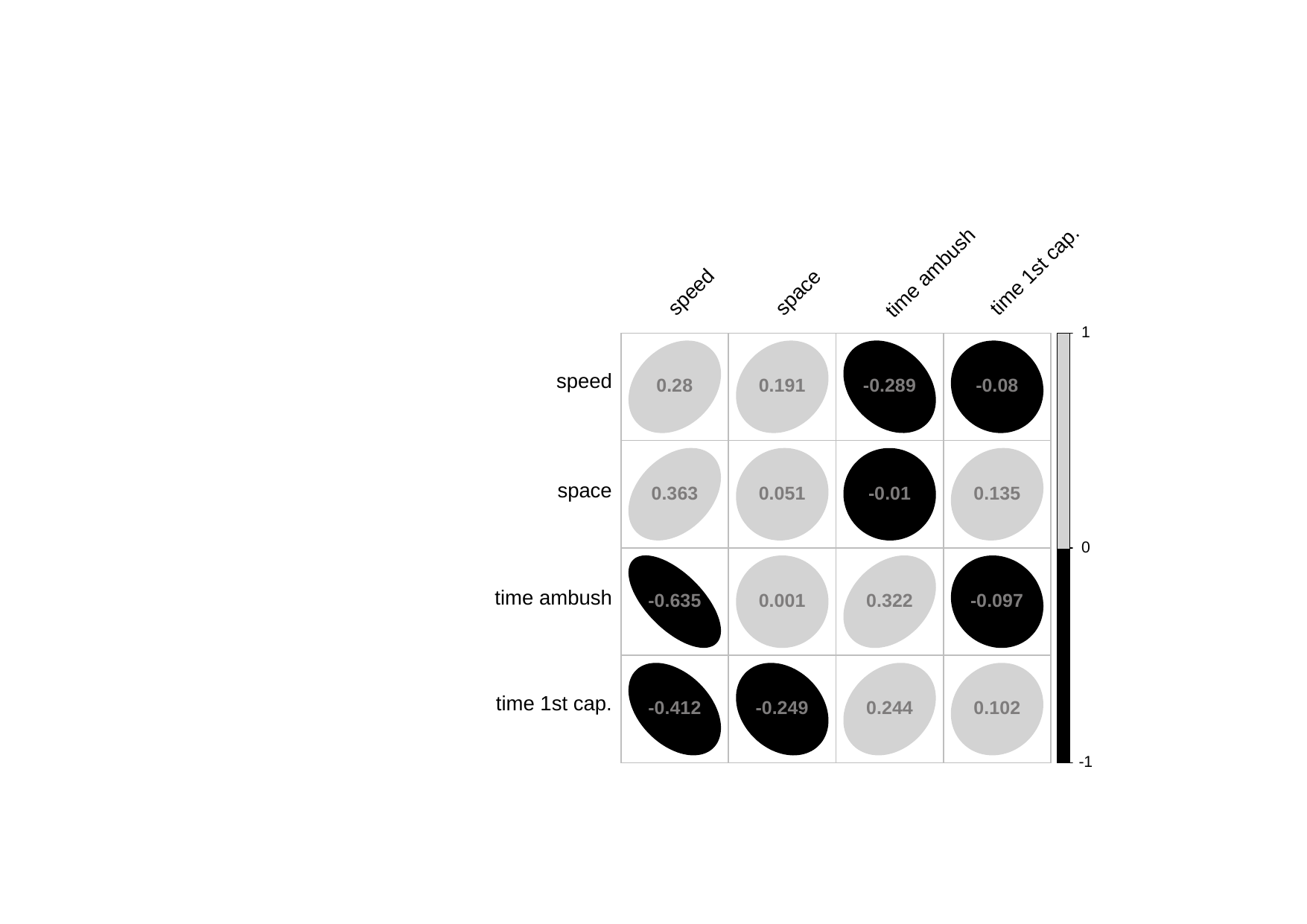

time 1st cap.
time ambush
speed
space
1

speed
0.28
0.191
-0.289
-0.08

space
0.363
0.051
-0.01
0.135
0

time ambush
-0.097
-0.635
0.001
0.322

time 1st cap.
-0.249
-0.412
0.244
0.102
-1